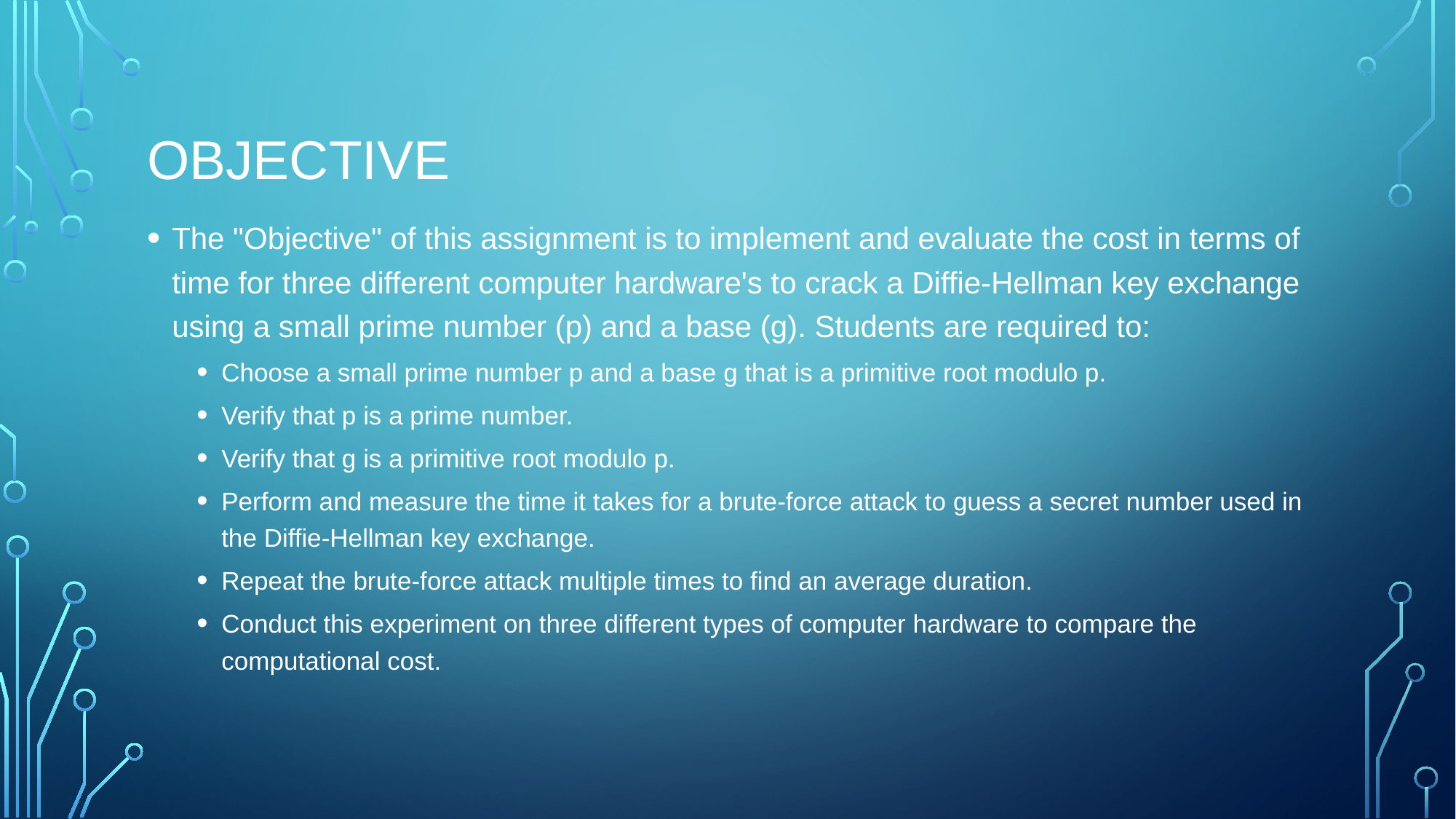

# objective
The "Objective" of this assignment is to implement and evaluate the cost in terms of time for three different computer hardware's to crack a Diffie-Hellman key exchange using a small prime number (p) and a base (g). Students are required to:
Choose a small prime number p and a base g that is a primitive root modulo p.
Verify that p is a prime number.
Verify that g is a primitive root modulo p.
Perform and measure the time it takes for a brute-force attack to guess a secret number used in the Diffie-Hellman key exchange.
Repeat the brute-force attack multiple times to find an average duration.
Conduct this experiment on three different types of computer hardware to compare the computational cost.